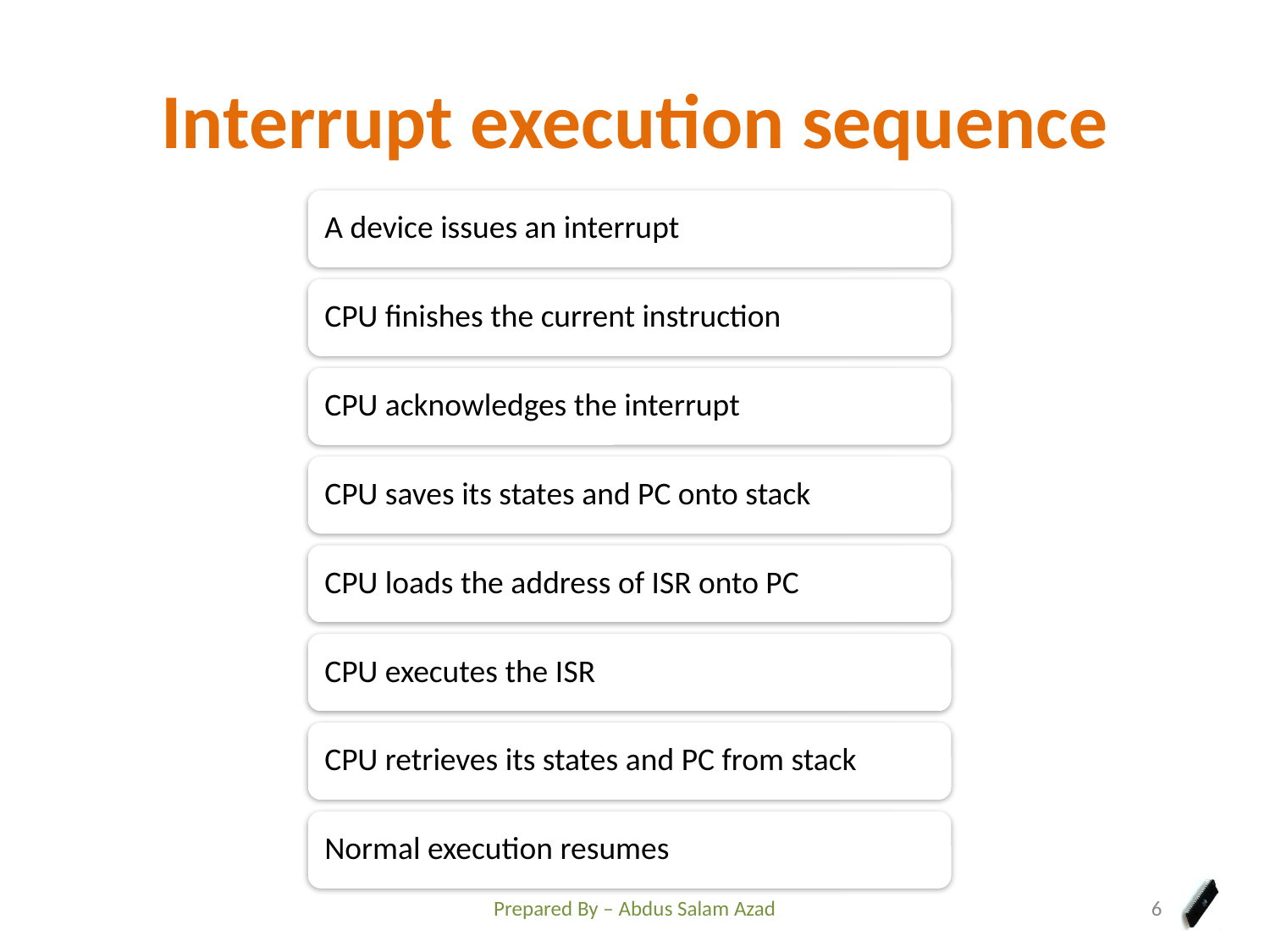

# Interrupt execution sequence
A device issues an interrupt
CPU finishes the current instruction
CPU acknowledges the interrupt
CPU saves its states and PC onto stack
CPU loads the address of ISR onto PC
CPU executes the ISR
CPU retrieves its states and PC from stack
Normal execution resumes
Prepared By – Abdus Salam Azad
6